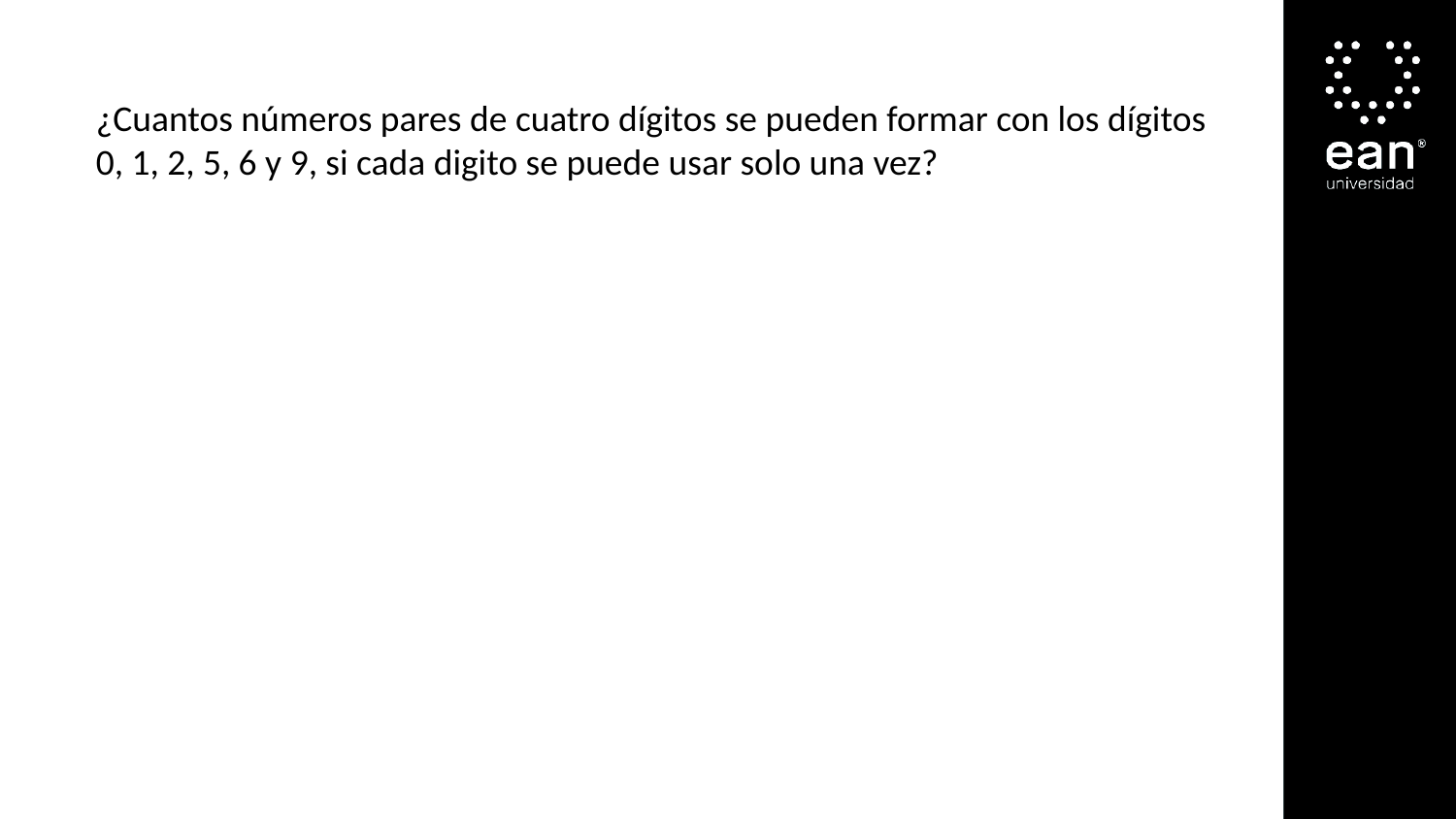

¿Cuantos números pares de cuatro dígitos se pueden formar con los dígitos 0, 1, 2, 5, 6 y 9, si cada digito se puede usar solo una vez?